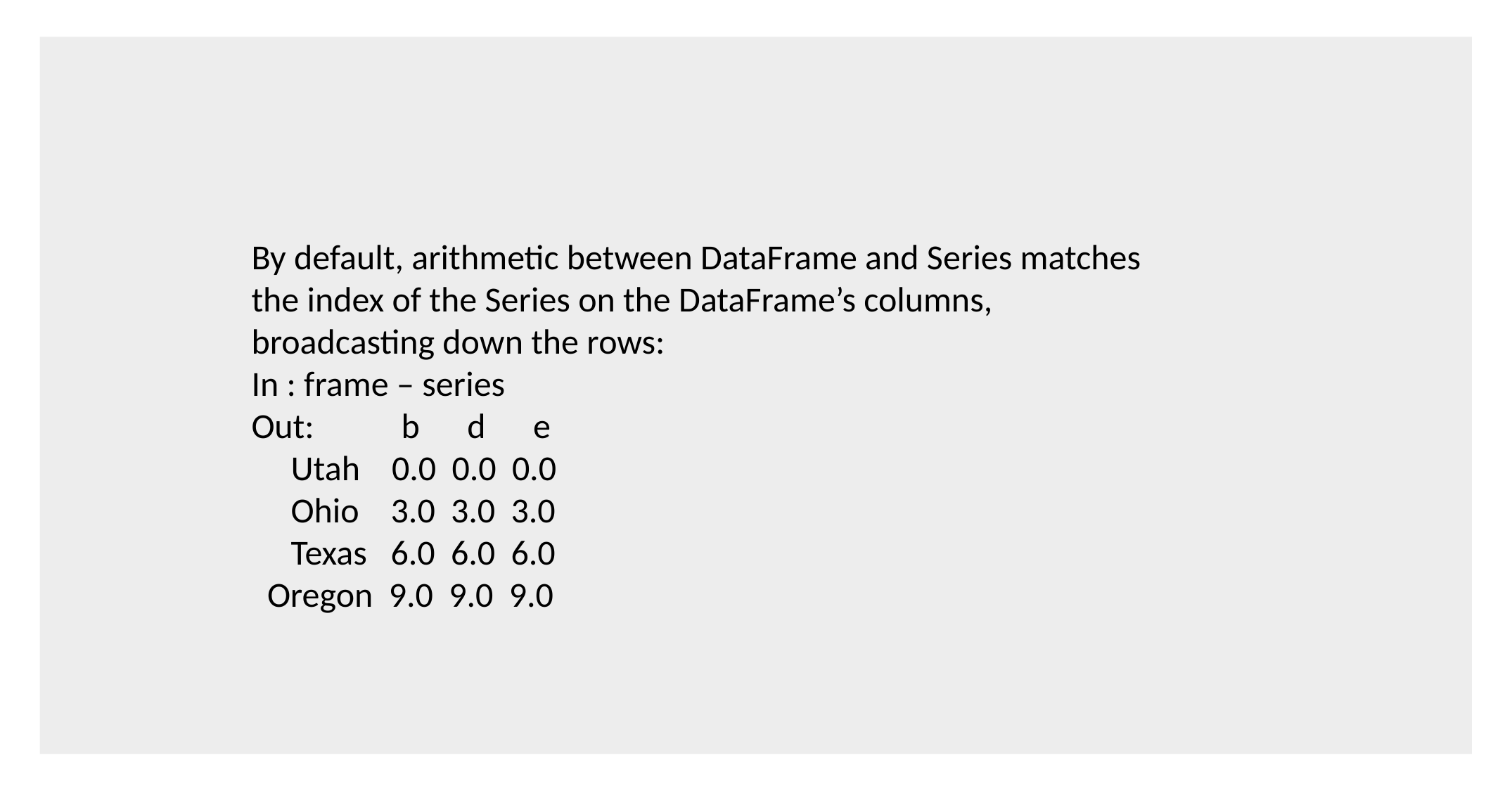

By default, arithmetic between DataFrame and Series matches the index of the Series on the DataFrame’s columns, broadcasting down the rows:
In : frame – series
Out:           b      d      e
     Utah    0.0  0.0  0.0
     Ohio    3.0  3.0  3.0
     Texas   6.0  6.0  6.0
  Oregon  9.0  9.0  9.0